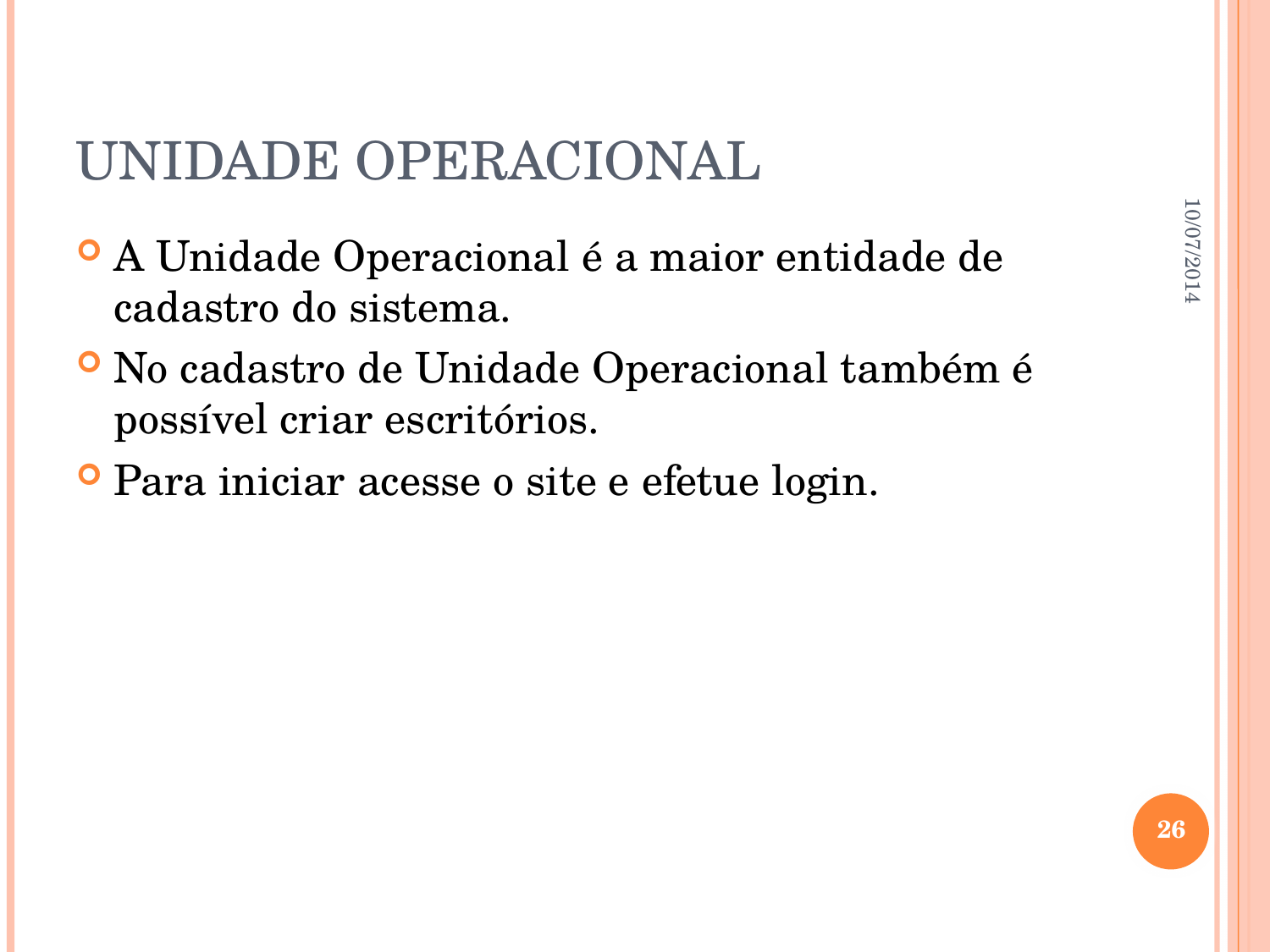

# Unidade Operacional
10/07/2014
A Unidade Operacional é a maior entidade de cadastro do sistema.
No cadastro de Unidade Operacional também é possível criar escritórios.
Para iniciar acesse o site e efetue login.
26